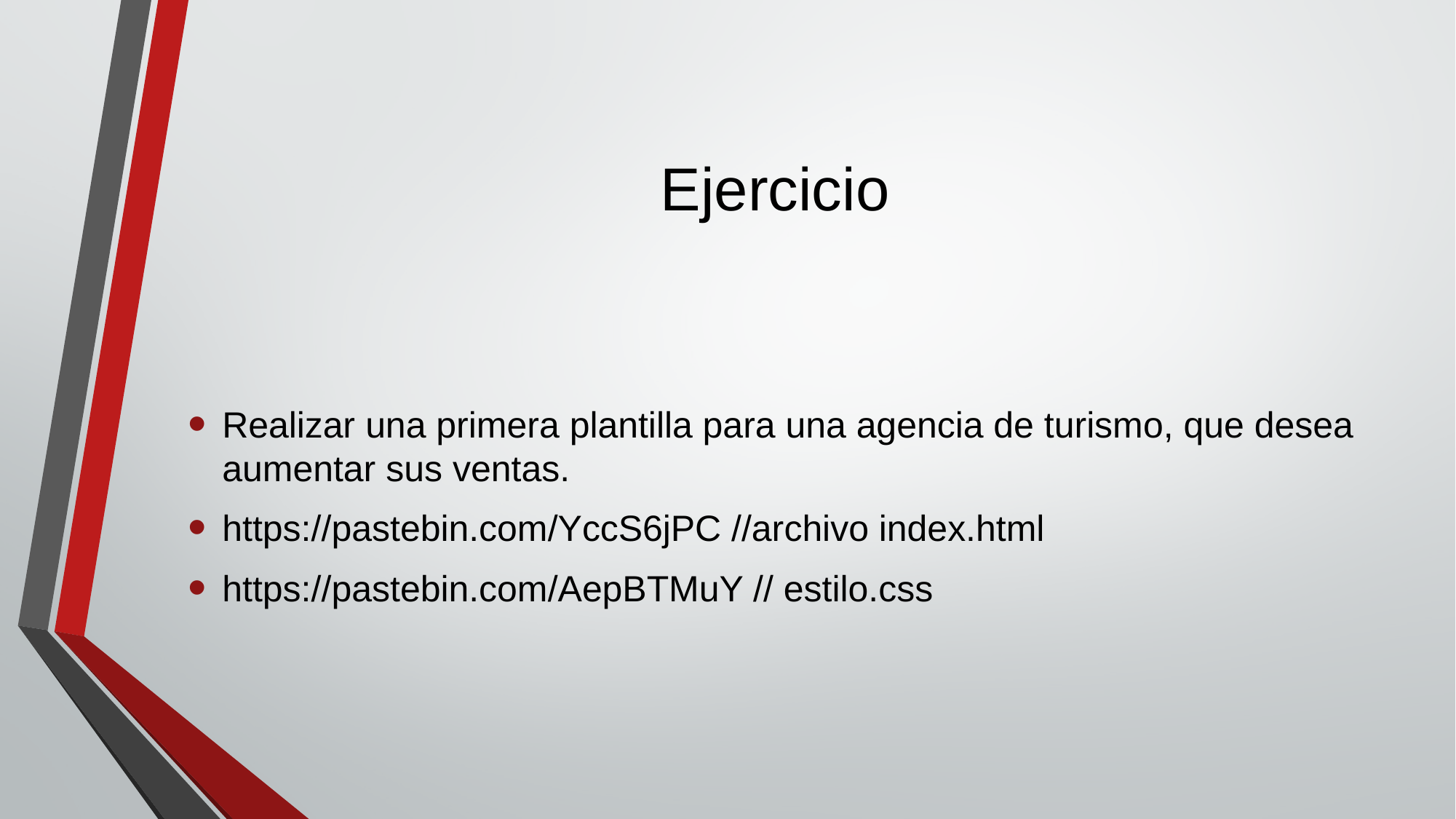

# Ejercicio
Realizar una primera plantilla para una agencia de turismo, que desea aumentar sus ventas.
https://pastebin.com/YccS6jPC //archivo index.html
https://pastebin.com/AepBTMuY // estilo.css